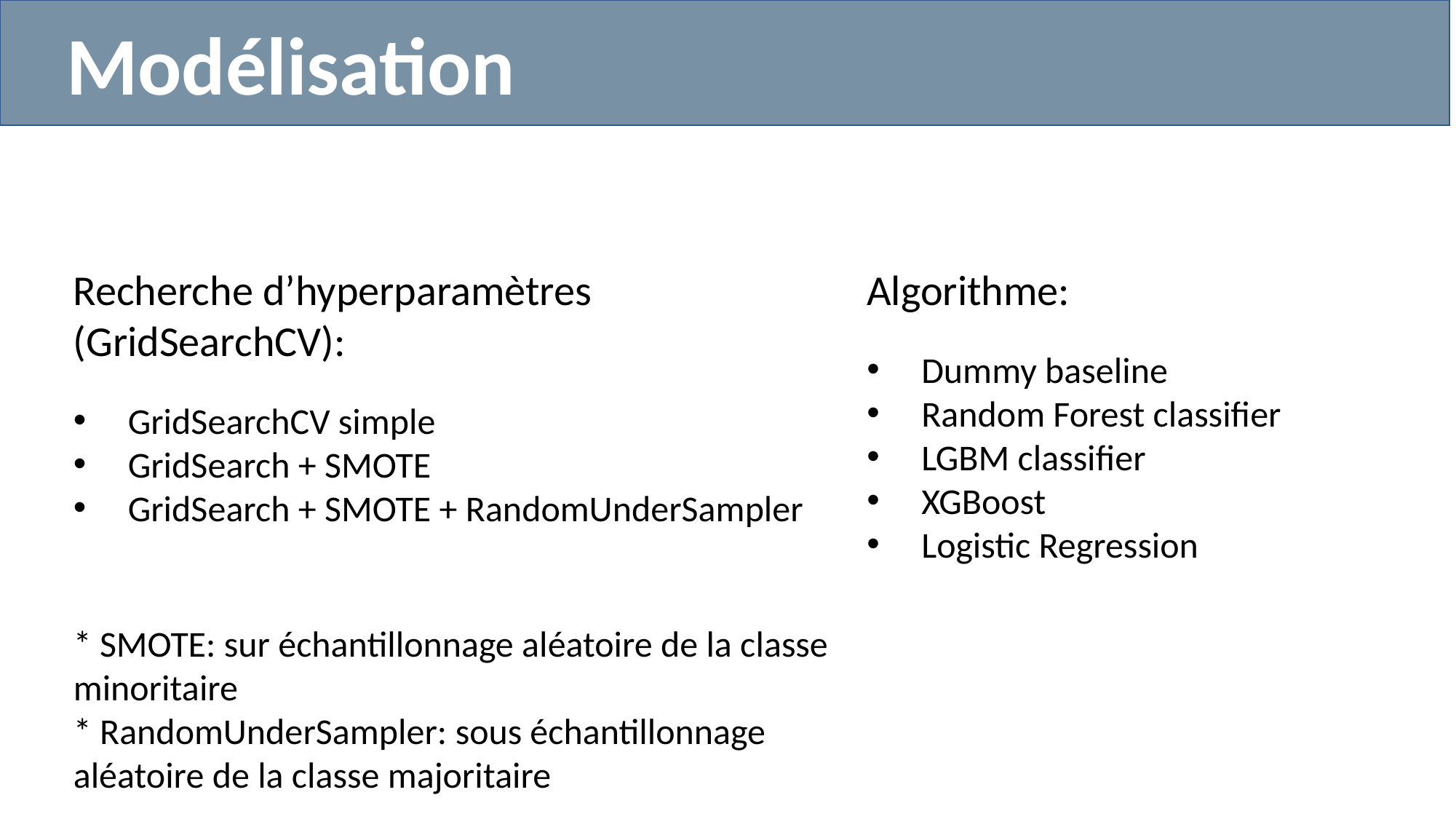

Modélisation
Recherche d’hyperparamètres (GridSearchCV):

GridSearchCV simple
GridSearch + SMOTE
GridSearch + SMOTE + RandomUnderSampler
Algorithme:

Dummy baseline
Random Forest classifier
LGBM classifier
XGBoost
Logistic Regression
* SMOTE: sur échantillonnage aléatoire de la classe minoritaire
* RandomUnderSampler: sous échantillonnage aléatoire de la classe majoritaire